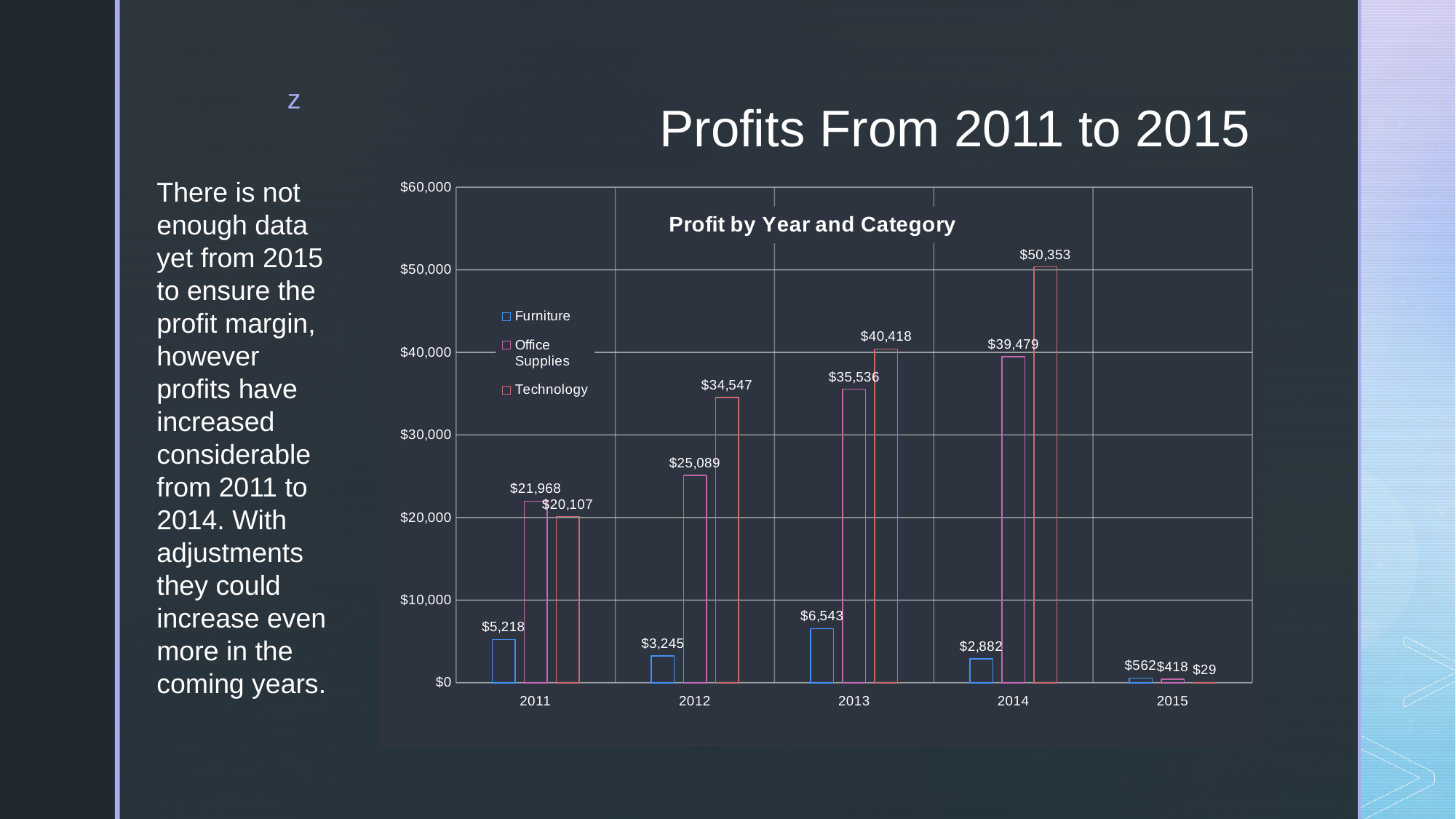

# Profits From 2011 to 2015
There is not enough data yet from 2015 to ensure the profit margin, however profits have increased considerable from 2011 to 2014. With adjustments they could increase even more in the coming years.

### Chart: Profit by Year and Category

| Category | Furniture | Office Supplies | Technology |
|---|---|---|---|
| 2011 | 5218.054899999995 | 21967.919799999978 | 20106.750799999987 |
| 2012 | 3245.385099999997 | 25088.868699999977 | 34547.27609999996 |
| 2013 | 6543.3529999999955 | 35536.379799999966 | 40418.28729999997 |
| 2014 | 2882.187199999994 | 39479.43760000002 | 50353.21830000001 |
| 2015 | 562.2925999999998 | 418.19489999999985 | 29.415600000000016 |